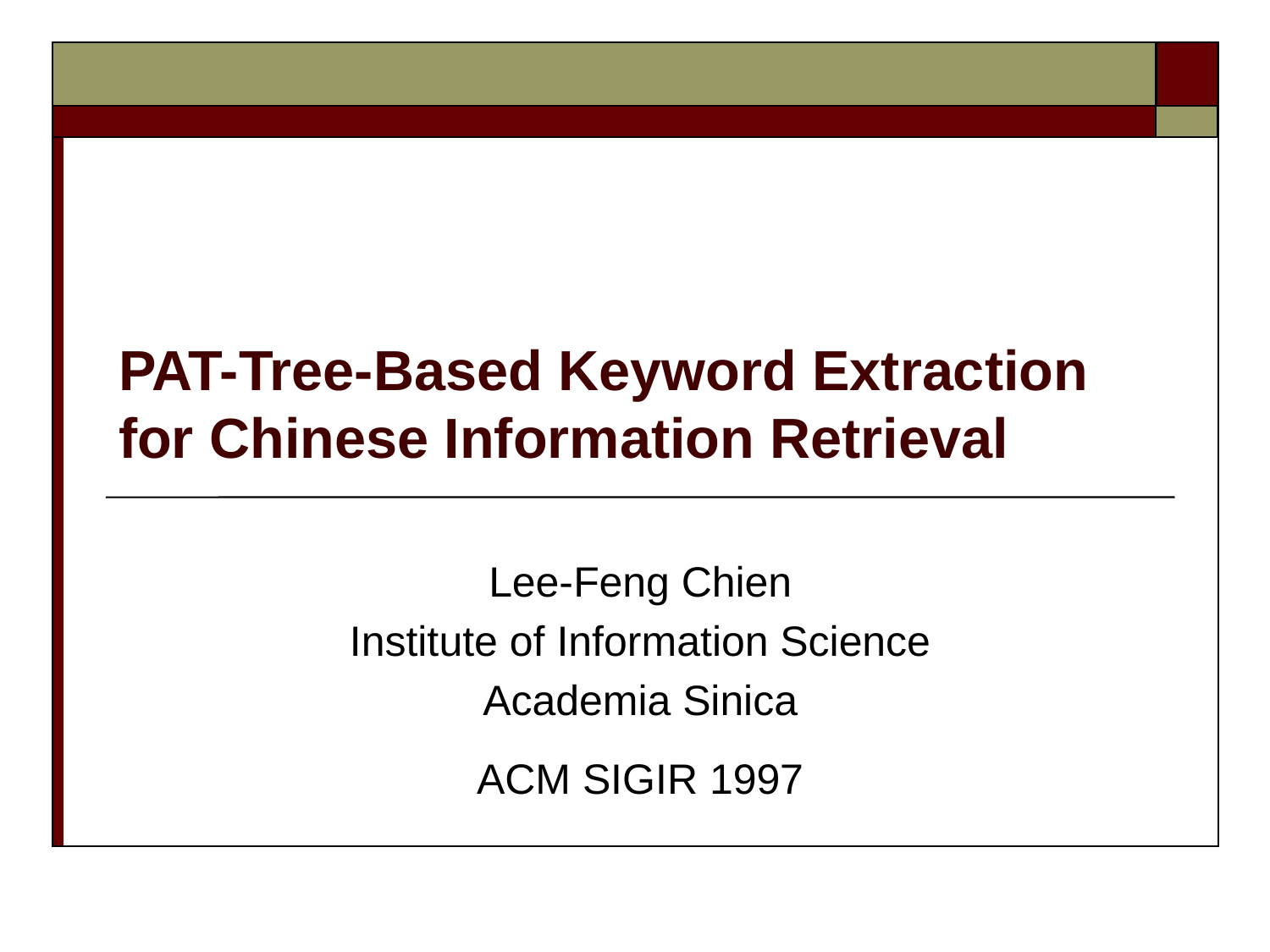

# PAT-Tree-Based Keyword Extraction for Chinese Information Retrieval

Lee-Feng Chien
Institute of Information Science
Academia Sinica

ACM SIGIR 1997